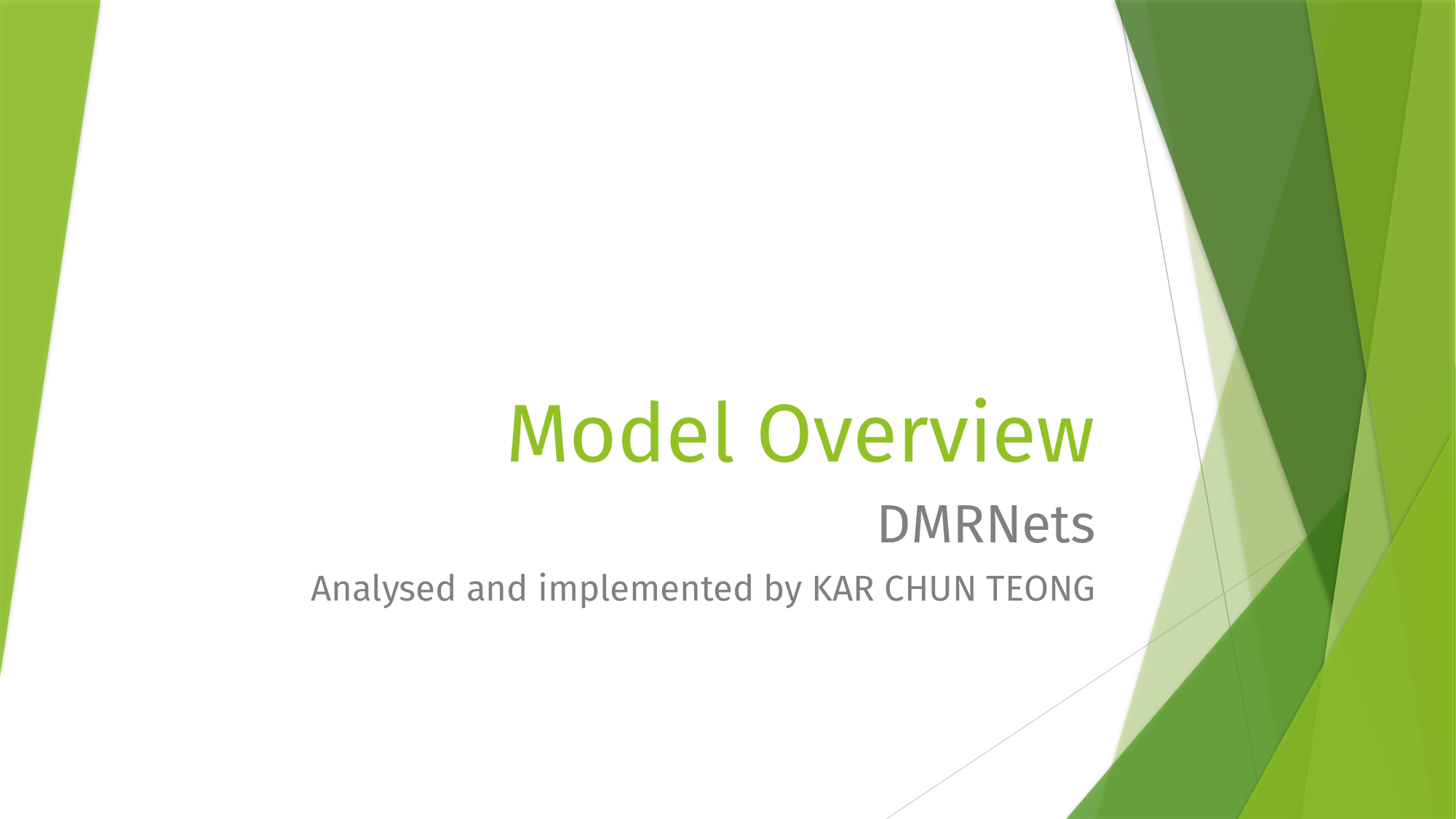

# Model Overview
DMRNets
Analysed and implemented by KAR CHUN TEONG